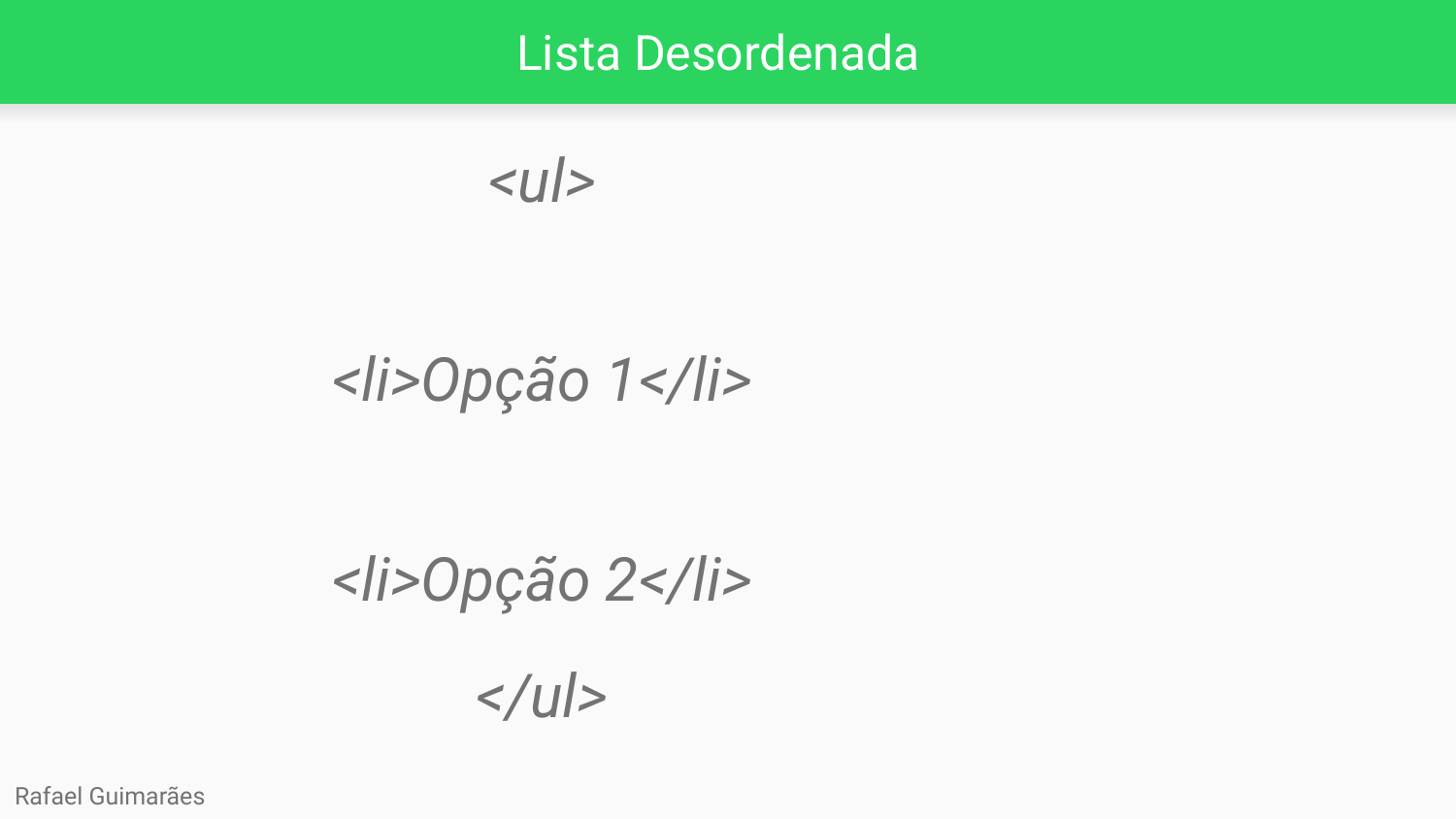

# Lista Desordenada
<ul>
							<li>Opção 1</li>
							<li>Opção 2</li>
</ul>
Rafael Guimarães